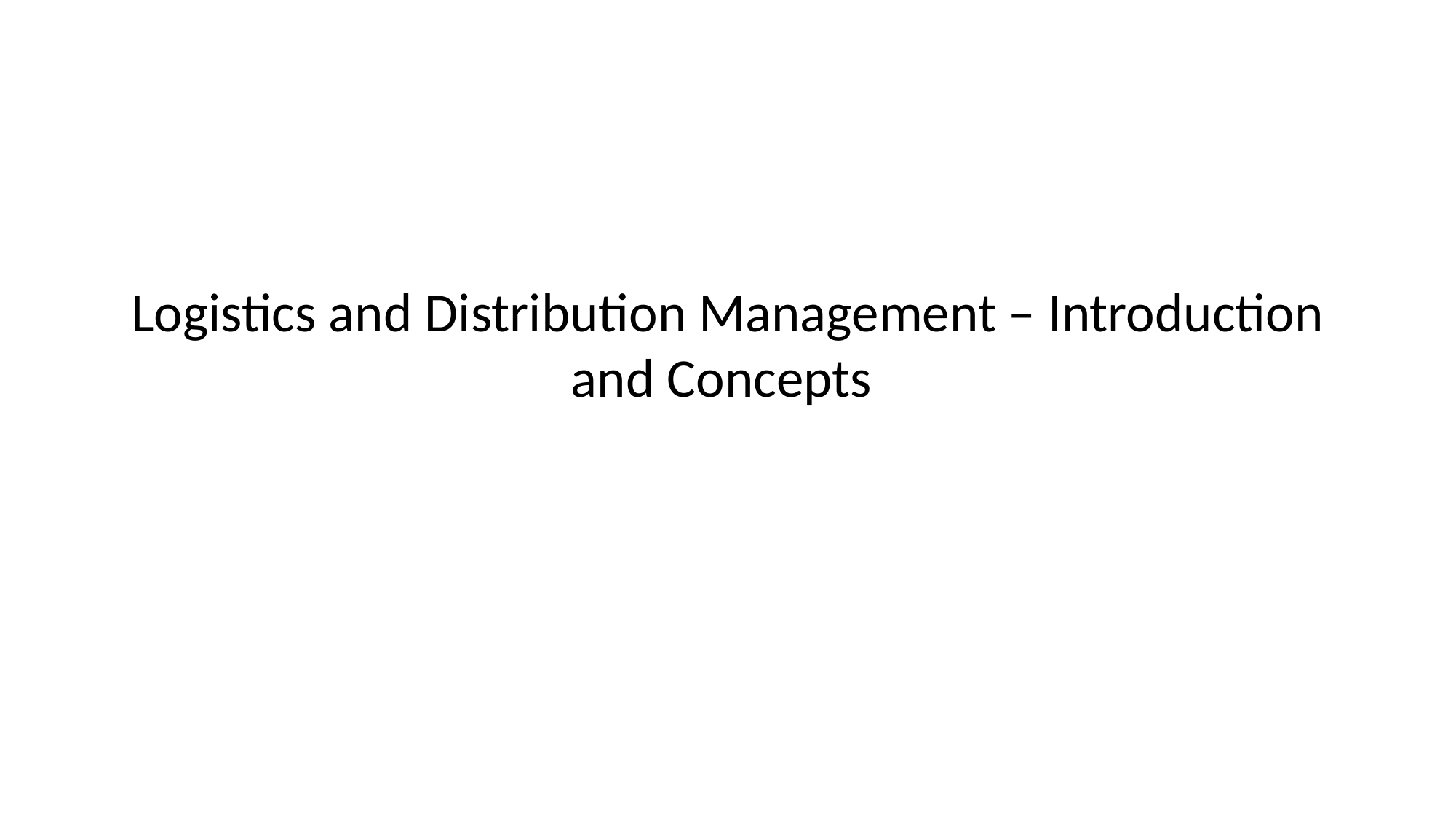

# Logistics and Distribution Management – Introduction and Concepts